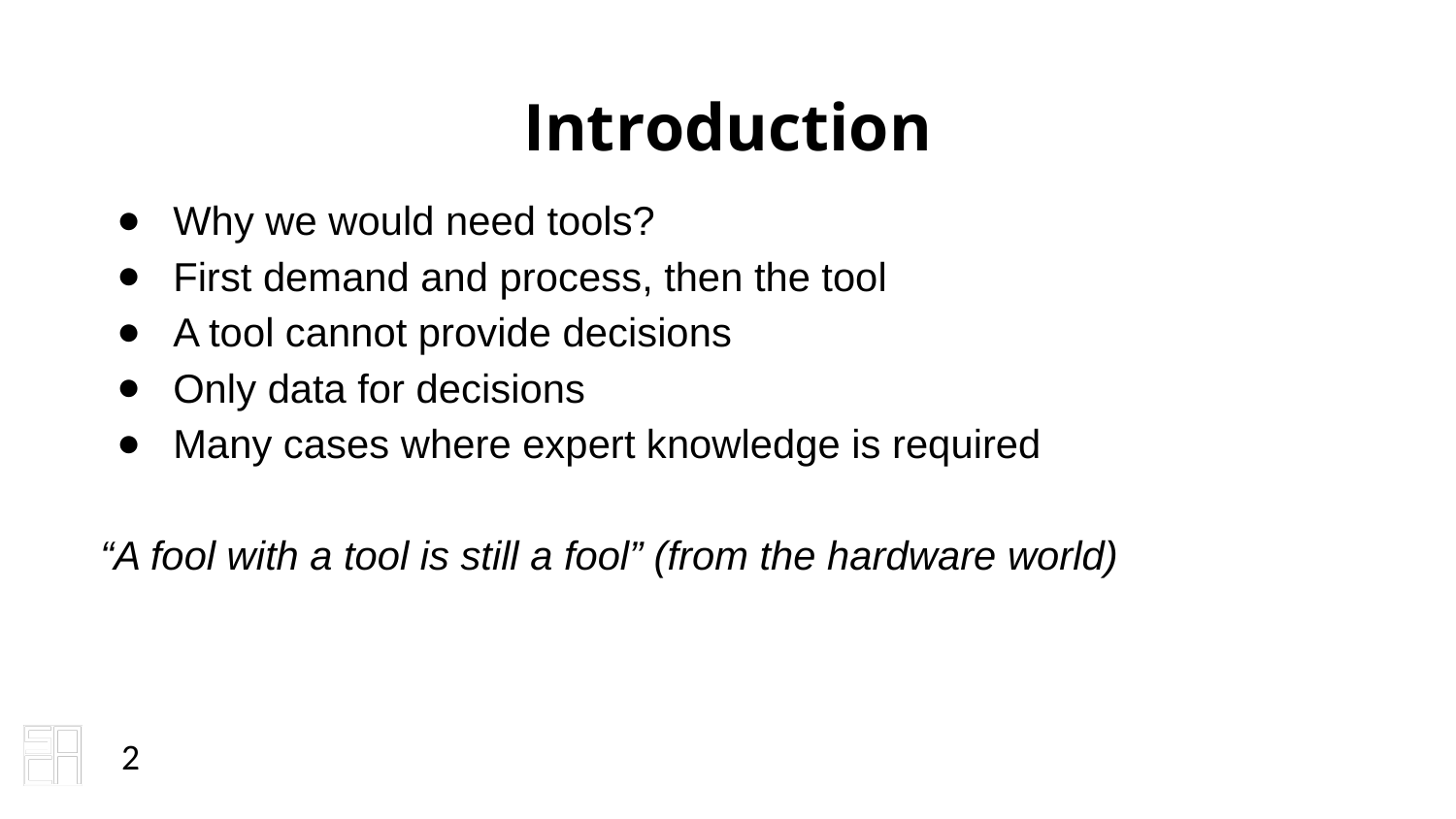

Introduction
Why we would need tools?
First demand and process, then the tool
A tool cannot provide decisions
Only data for decisions
Many cases where expert knowledge is required

“A fool with a tool is still a fool” (from the hardware world)